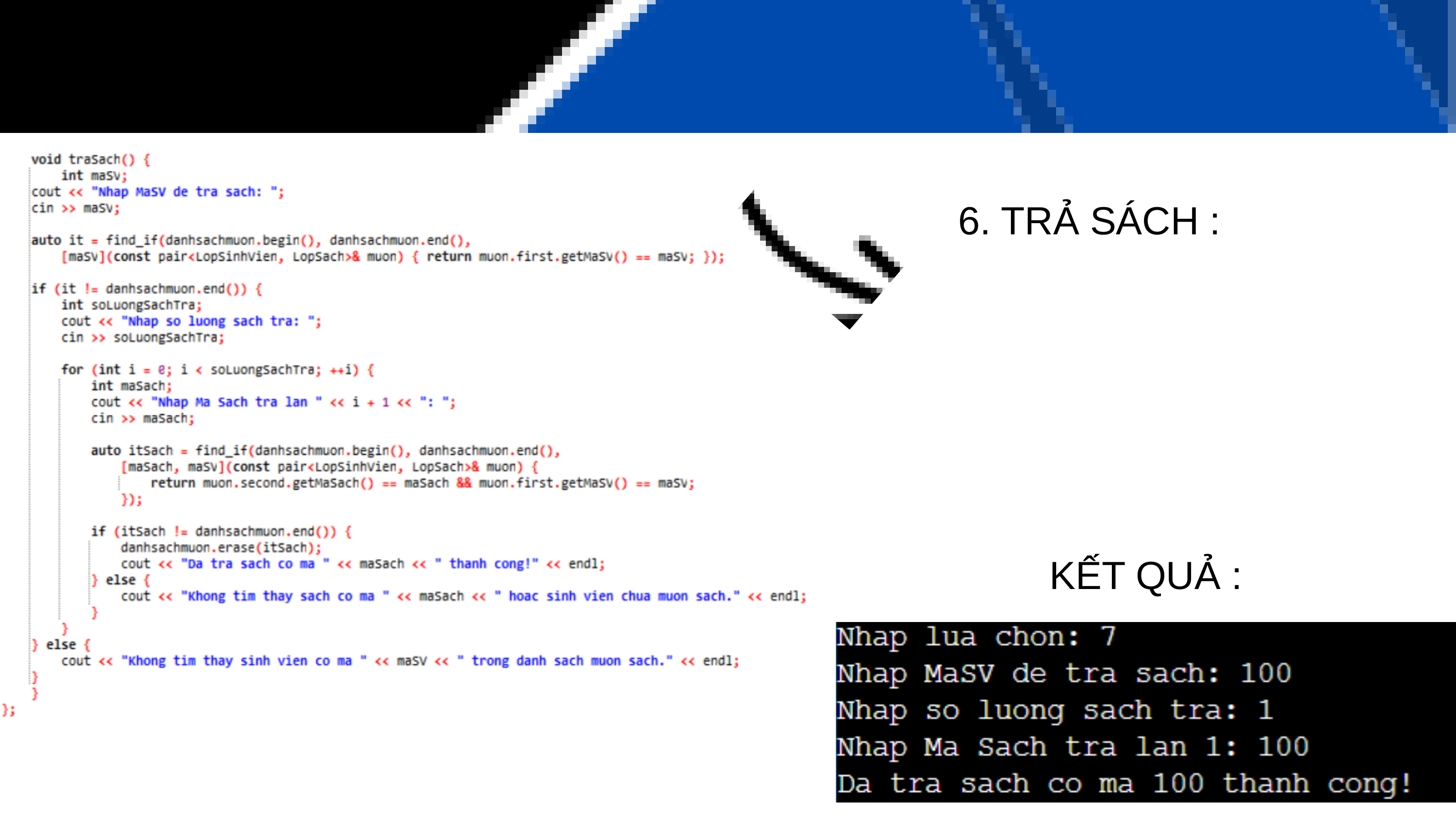

6. TRẢ SÁCH :
KẾT QUẢ :